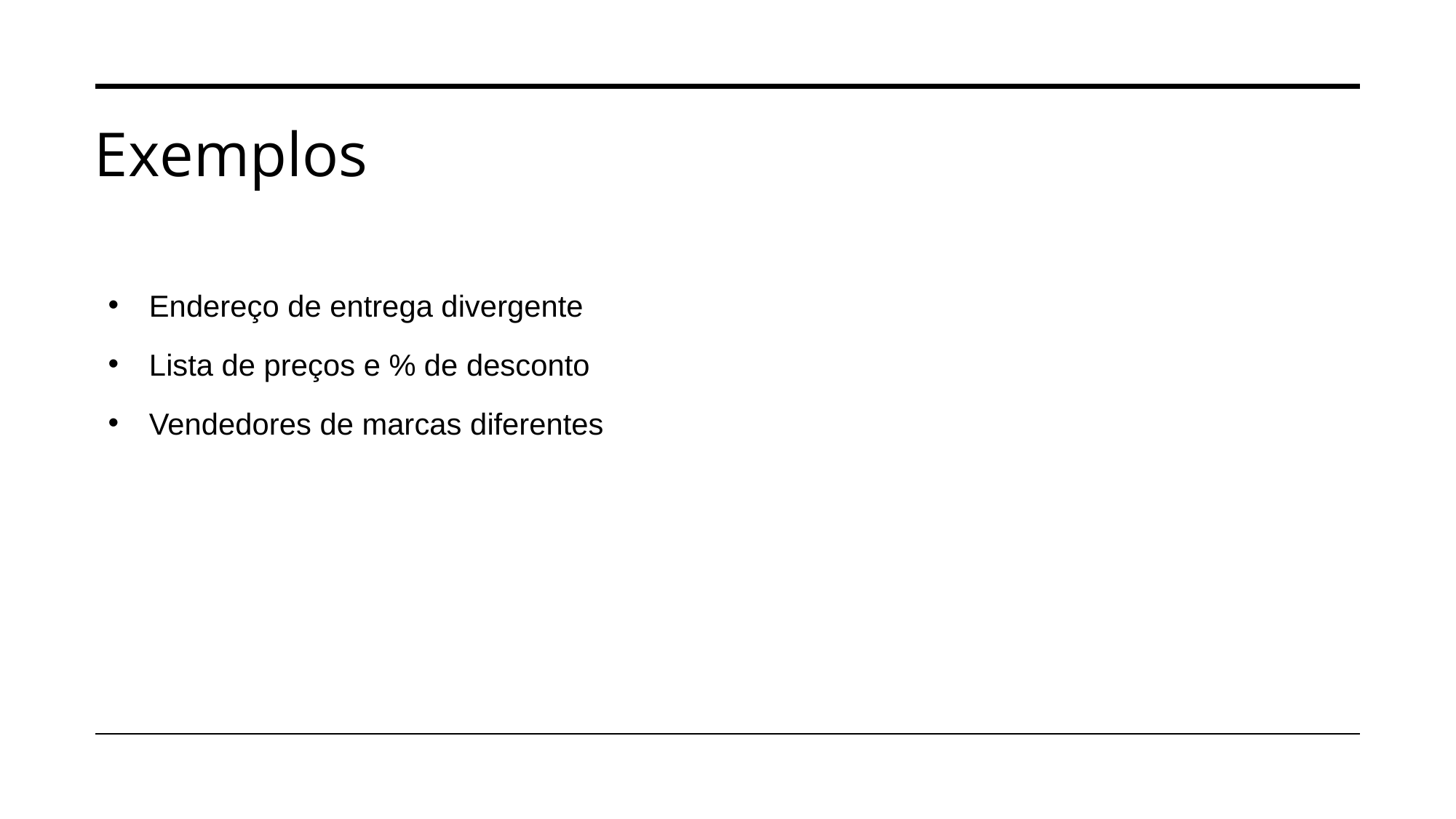

# Exemplos
Endereço de entrega divergente
Lista de preços e % de desconto
Vendedores de marcas diferentes